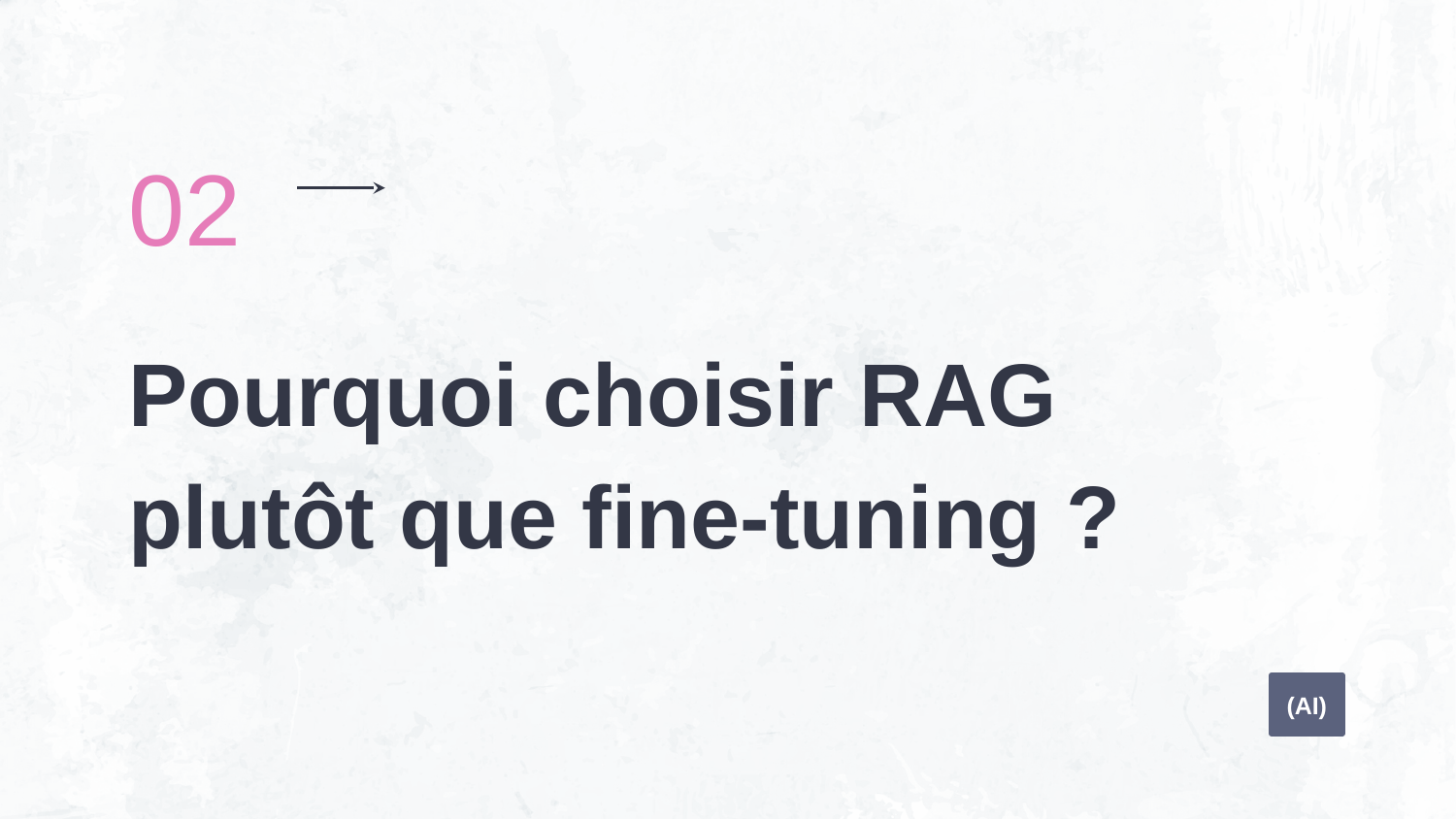

02
# Pourquoi choisir RAG plutôt que fine-tuning ?
(AI)